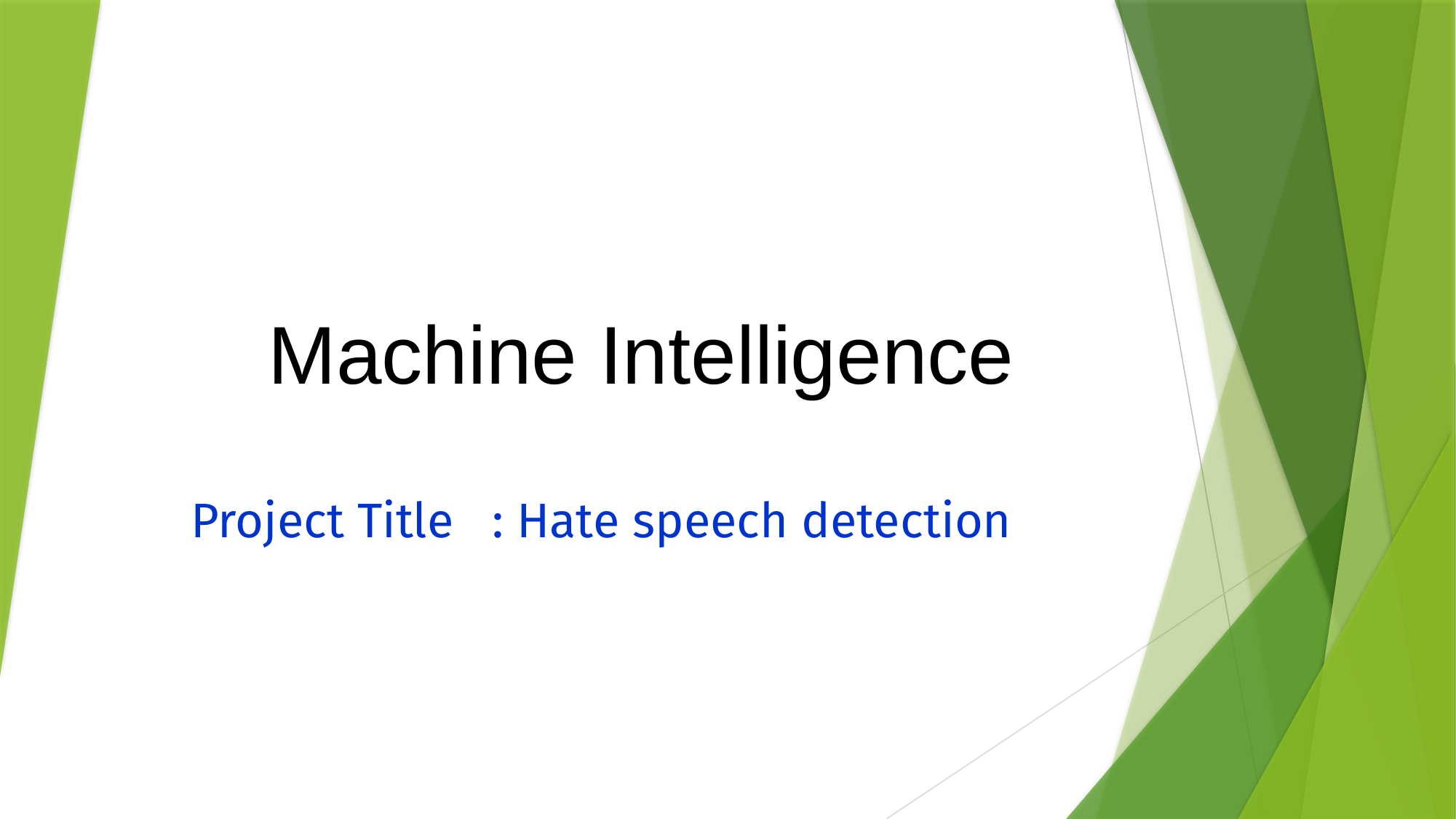

Project Title   : Hate speech detection

# Machine Intelligence